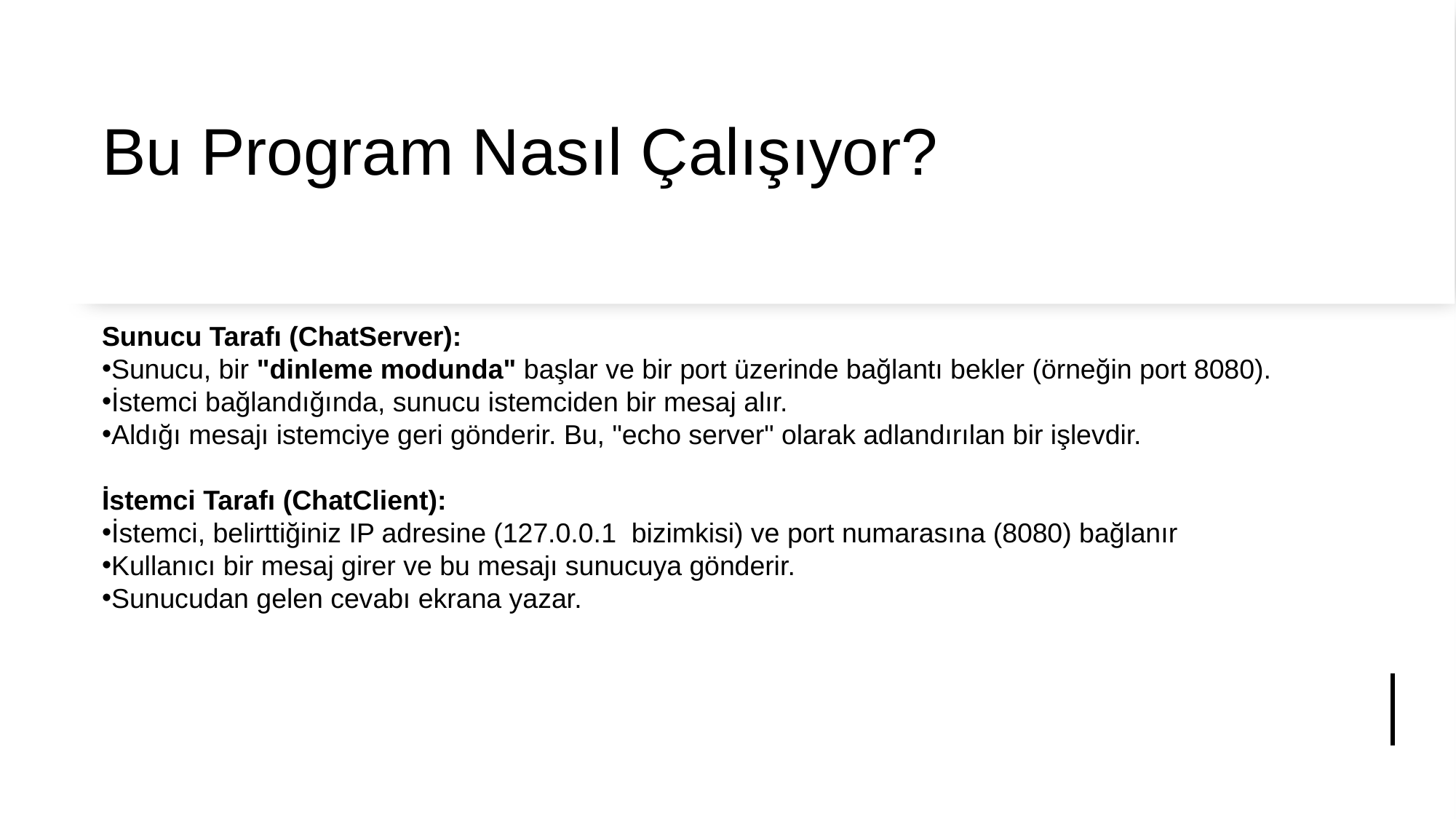

# Bu Program Nasıl Çalışıyor?
Sunucu Tarafı (ChatServer):
Sunucu, bir "dinleme modunda" başlar ve bir port üzerinde bağlantı bekler (örneğin port 8080).
İstemci bağlandığında, sunucu istemciden bir mesaj alır.
Aldığı mesajı istemciye geri gönderir. Bu, "echo server" olarak adlandırılan bir işlevdir.

İstemci Tarafı (ChatClient):
İstemci, belirttiğiniz IP adresine (127.0.0.1  bizimkisi) ve port numarasına (8080) bağlanır
Kullanıcı bir mesaj girer ve bu mesajı sunucuya gönderir.
Sunucudan gelen cevabı ekrana yazar.